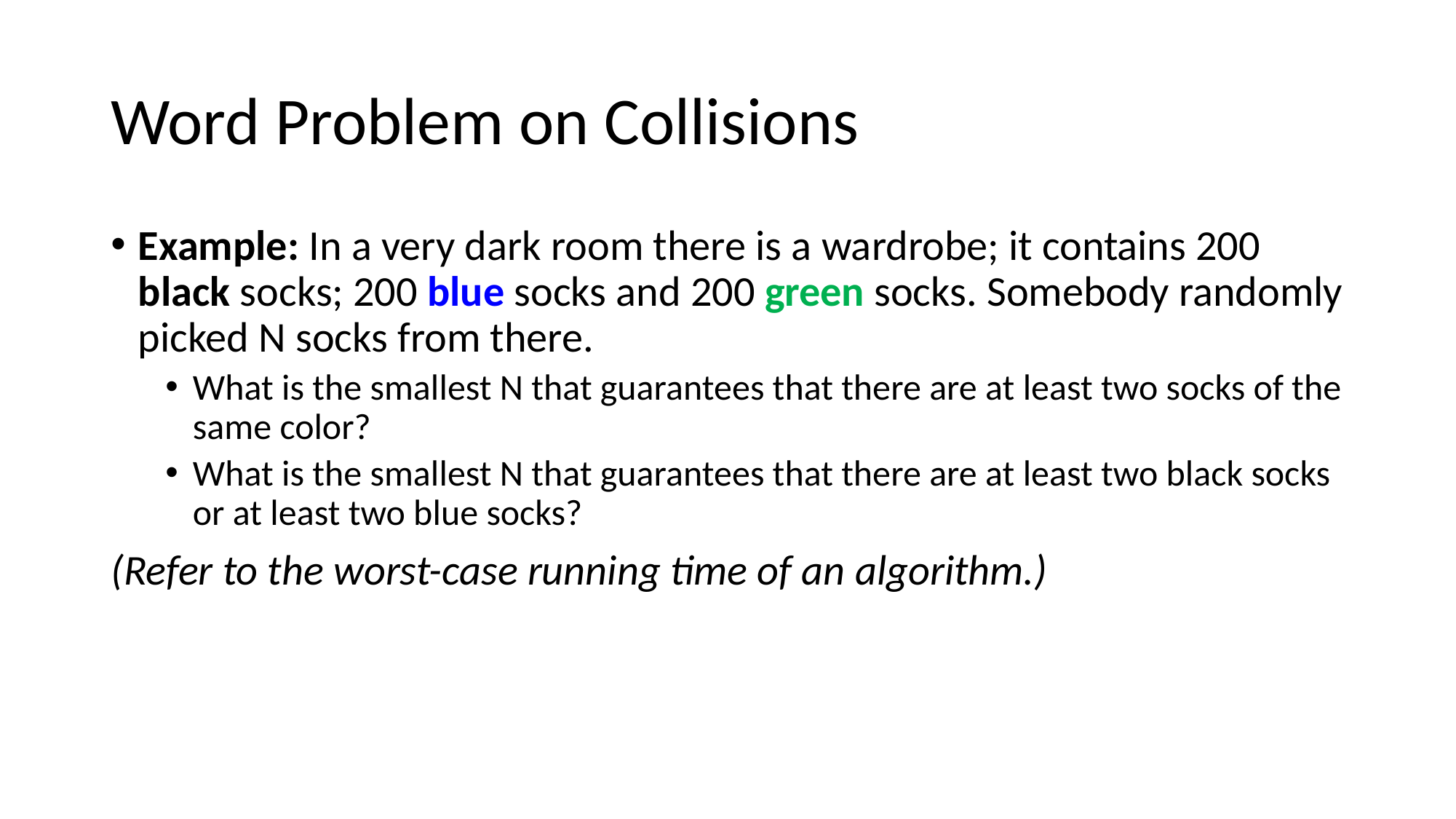

# Word Problem on Collisions
Example: In a very dark room there is a wardrobe; it contains 200 black socks; 200 blue socks and 200 green socks. Somebody randomly picked N socks from there.
What is the smallest N that guarantees that there are at least two socks of the same color?
What is the smallest N that guarantees that there are at least two black socks or at least two blue socks?
(Refer to the worst-case running time of an algorithm.)